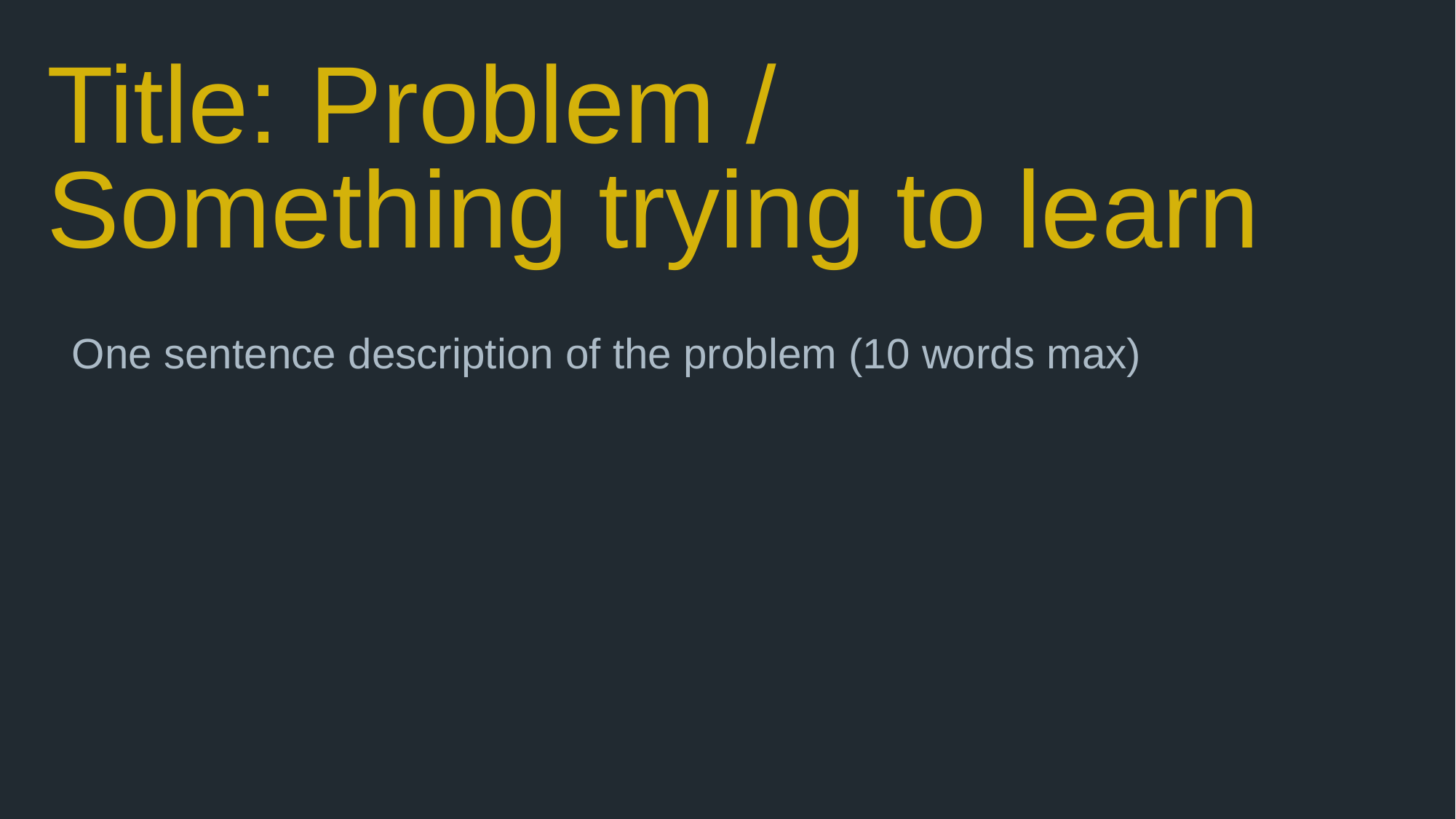

# Title: Problem / Something trying to learn
One sentence description of the problem (10 words max)